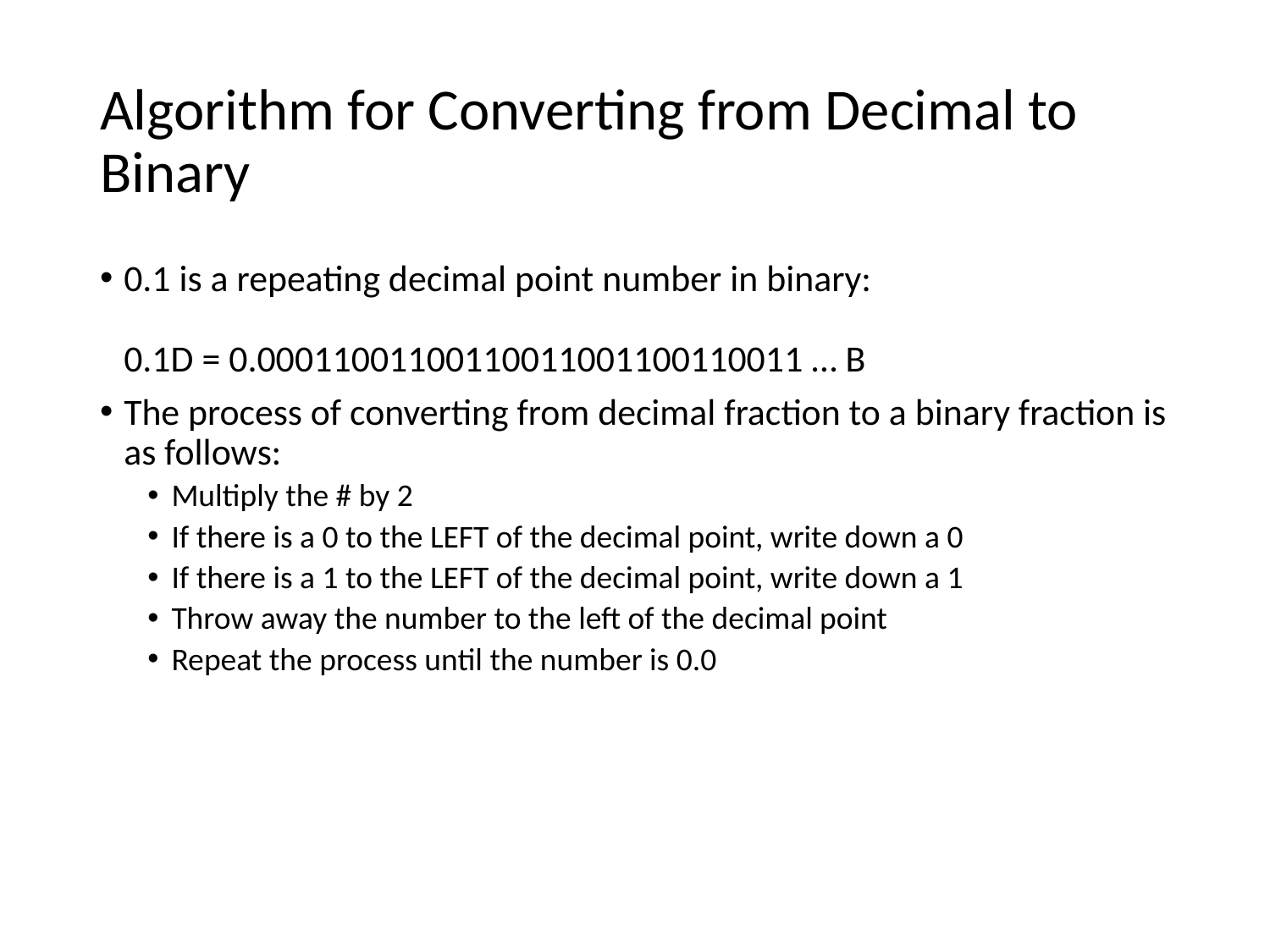

# Algorithm for Converting from Decimal to Binary
0.1 is a repeating decimal point number in binary:
0.1D = 0.00011001100110011001100110011 … B
The process of converting from decimal fraction to a binary fraction is as follows:
Multiply the # by 2
If there is a 0 to the LEFT of the decimal point, write down a 0
If there is a 1 to the LEFT of the decimal point, write down a 1
Throw away the number to the left of the decimal point
Repeat the process until the number is 0.0